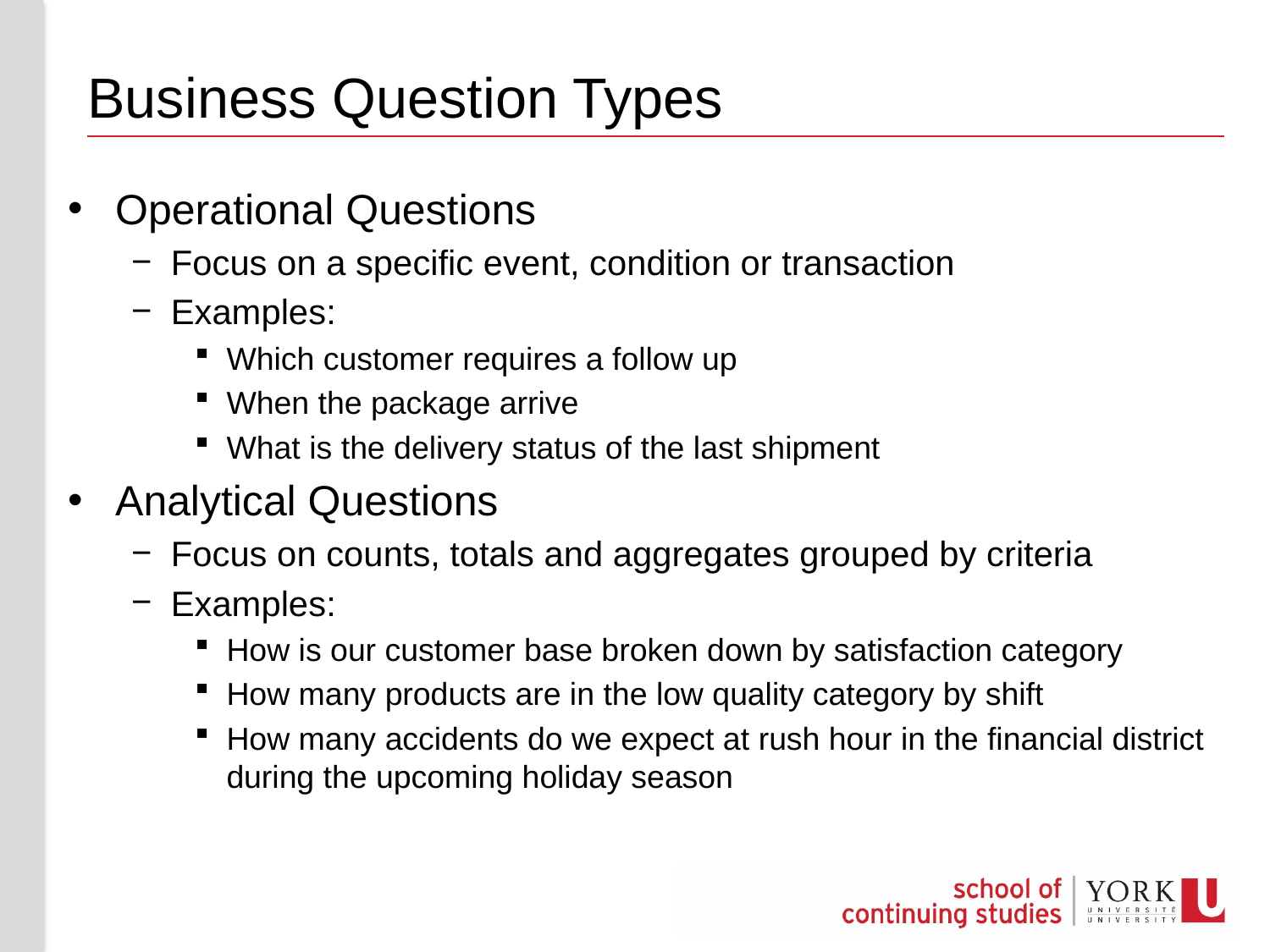

# Business Question Types

Operational Questions
Focus on a specific event, condition or transaction
Examples:
Which customer requires a follow up
When the package arrive
What is the delivery status of the last shipment
Analytical Questions
Focus on counts, totals and aggregates grouped by criteria
Examples:
How is our customer base broken down by satisfaction category
How many products are in the low quality category by shift
How many accidents do we expect at rush hour in the financial district during the upcoming holiday season